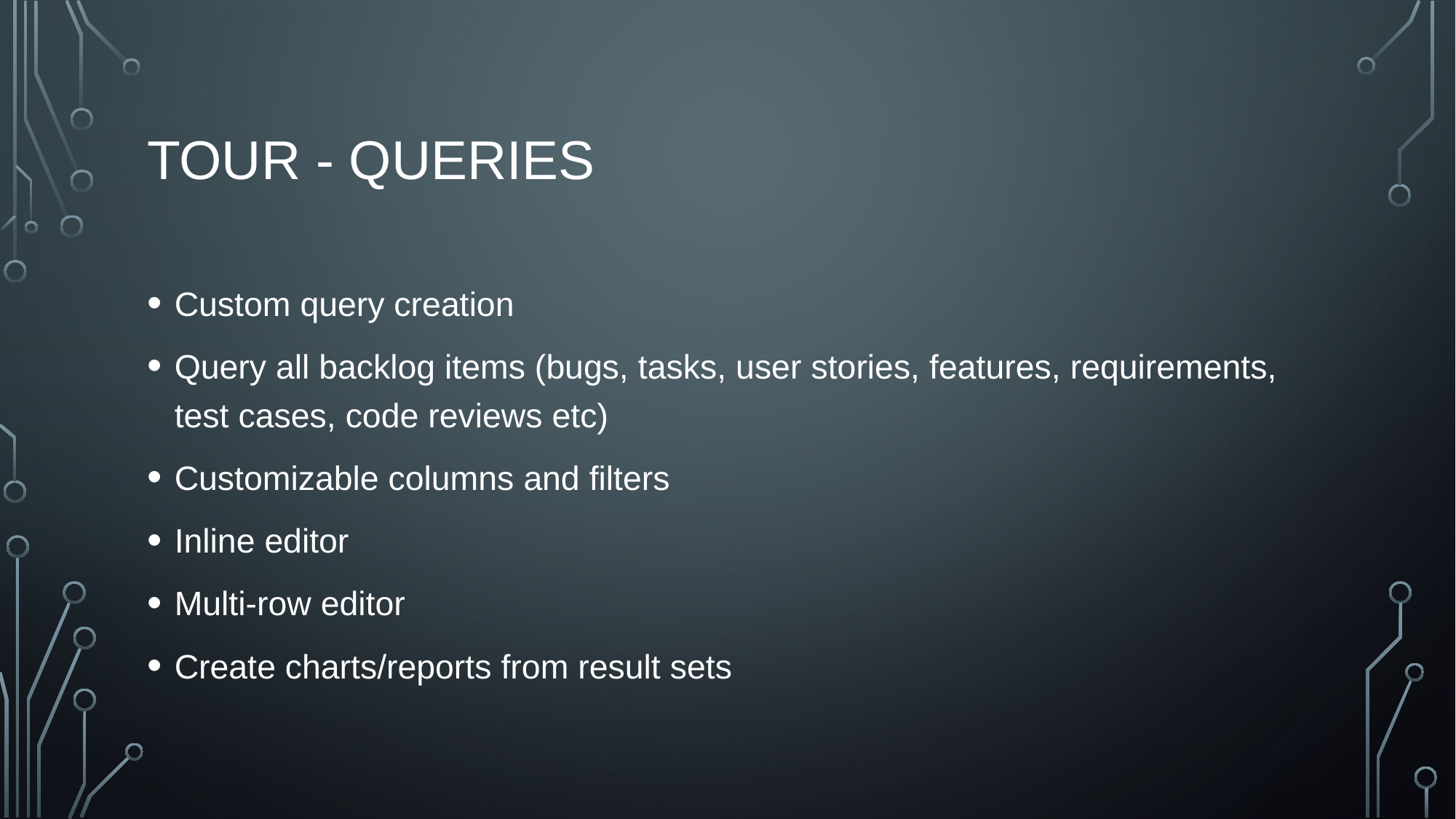

# Tour - Queries
Custom query creation
Query all backlog items (bugs, tasks, user stories, features, requirements, test cases, code reviews etc)
Customizable columns and filters
Inline editor
Multi-row editor
Create charts/reports from result sets